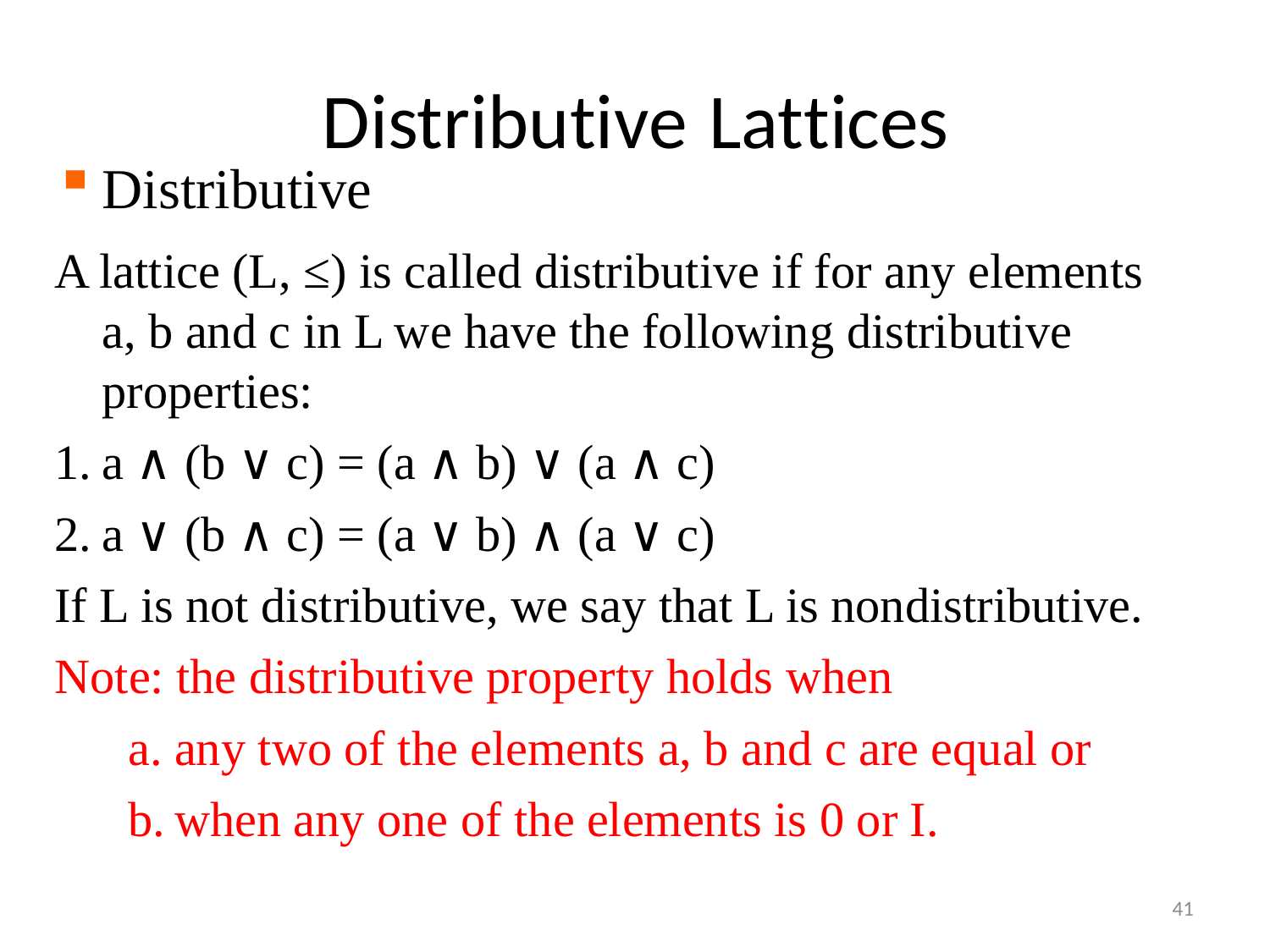

# Distributive Lattices
Distributive
A lattice (L, ≤) is called distributive if for any elements a, b and c in L we have the following distributive properties:
1.	a ∧ (b ∨ c) = (a ∧ b) ∨ (a ∧ c)
2.	a ∨ (b ∧ c) = (a ∨ b) ∧ (a ∨ c)
If L is not distributive, we say that L is nondistributive.
Note: the distributive property holds when
any two of the elements a, b and c are equal or
when any one of the elements is 0 or I.
41